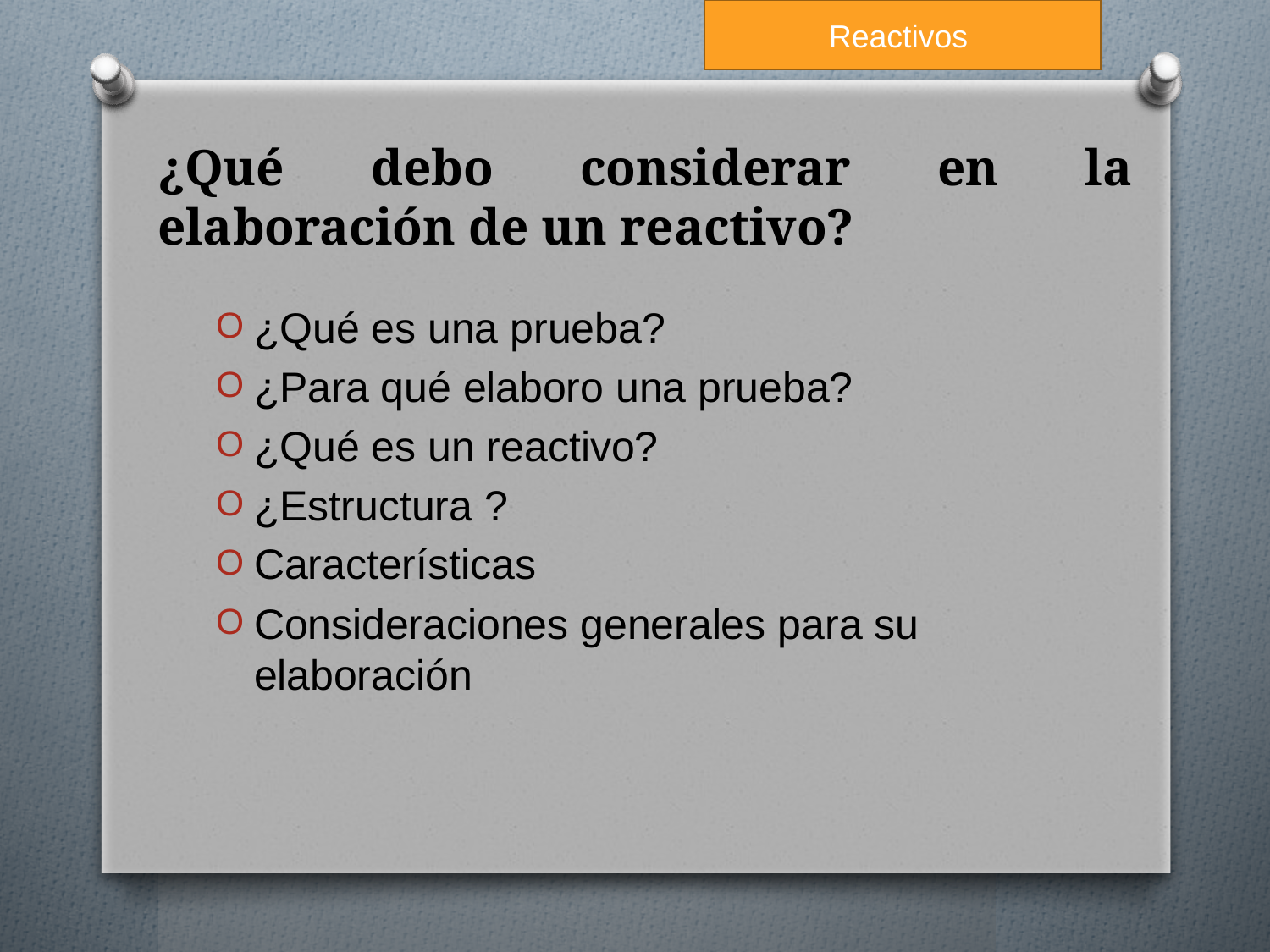

Reactivos
# ¿Qué debo considerar en la elaboración de un reactivo?
¿Qué es una prueba?
¿Para qué elaboro una prueba?
¿Qué es un reactivo?
¿Estructura ?
Características
Consideraciones generales para su elaboración